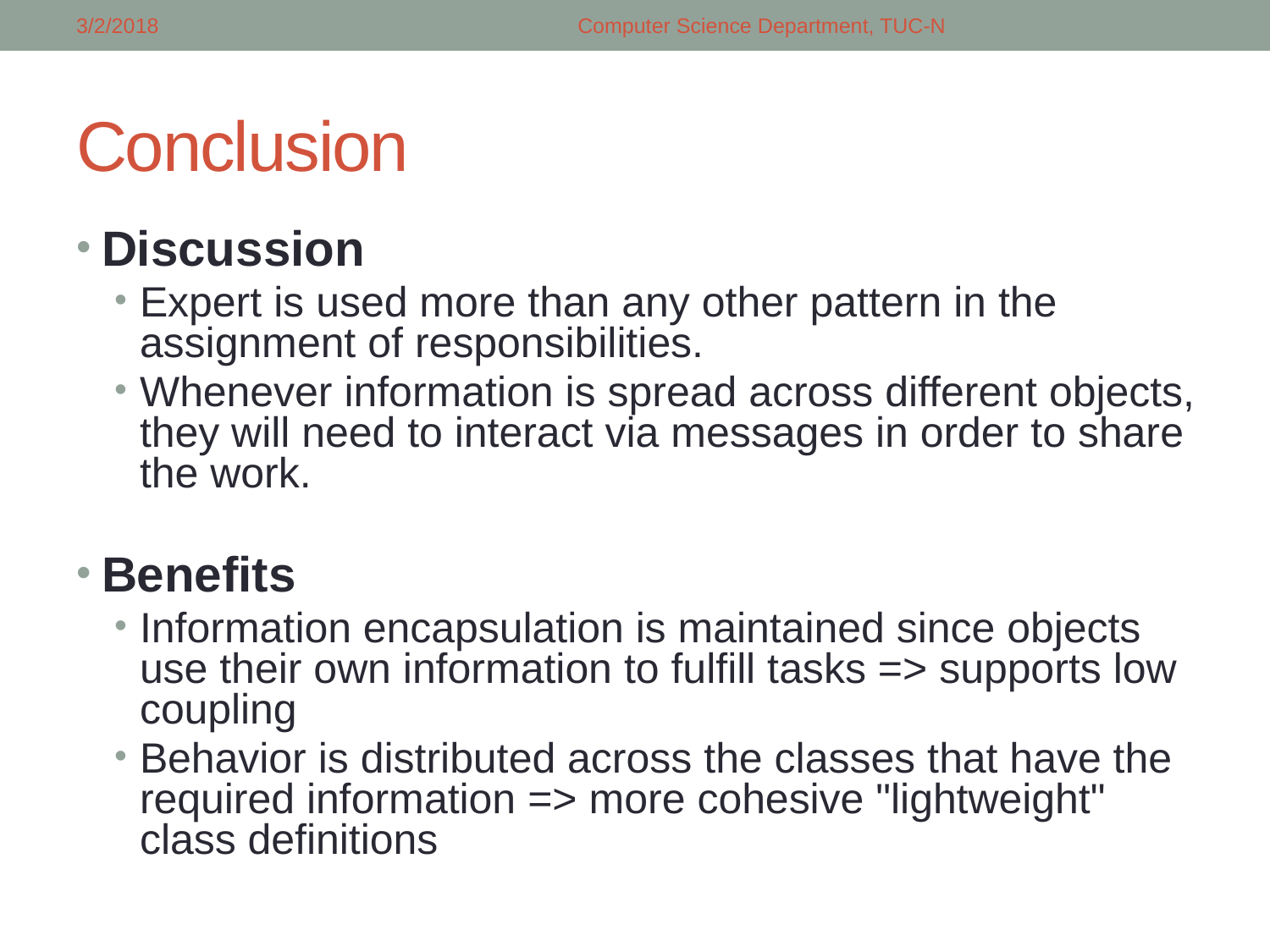

3/2/2018
Computer Science Department, TUC-N
# Conclusion
Discussion
Expert is used more than any other pattern in the assignment of responsibilities.
Whenever information is spread across different objects, they will need to interact via messages in order to share the work.

Benefits
Information encapsulation is maintained since objects use their own information to fulfill tasks => supports low coupling
Behavior is distributed across the classes that have the required information => more cohesive "lightweight" class definitions